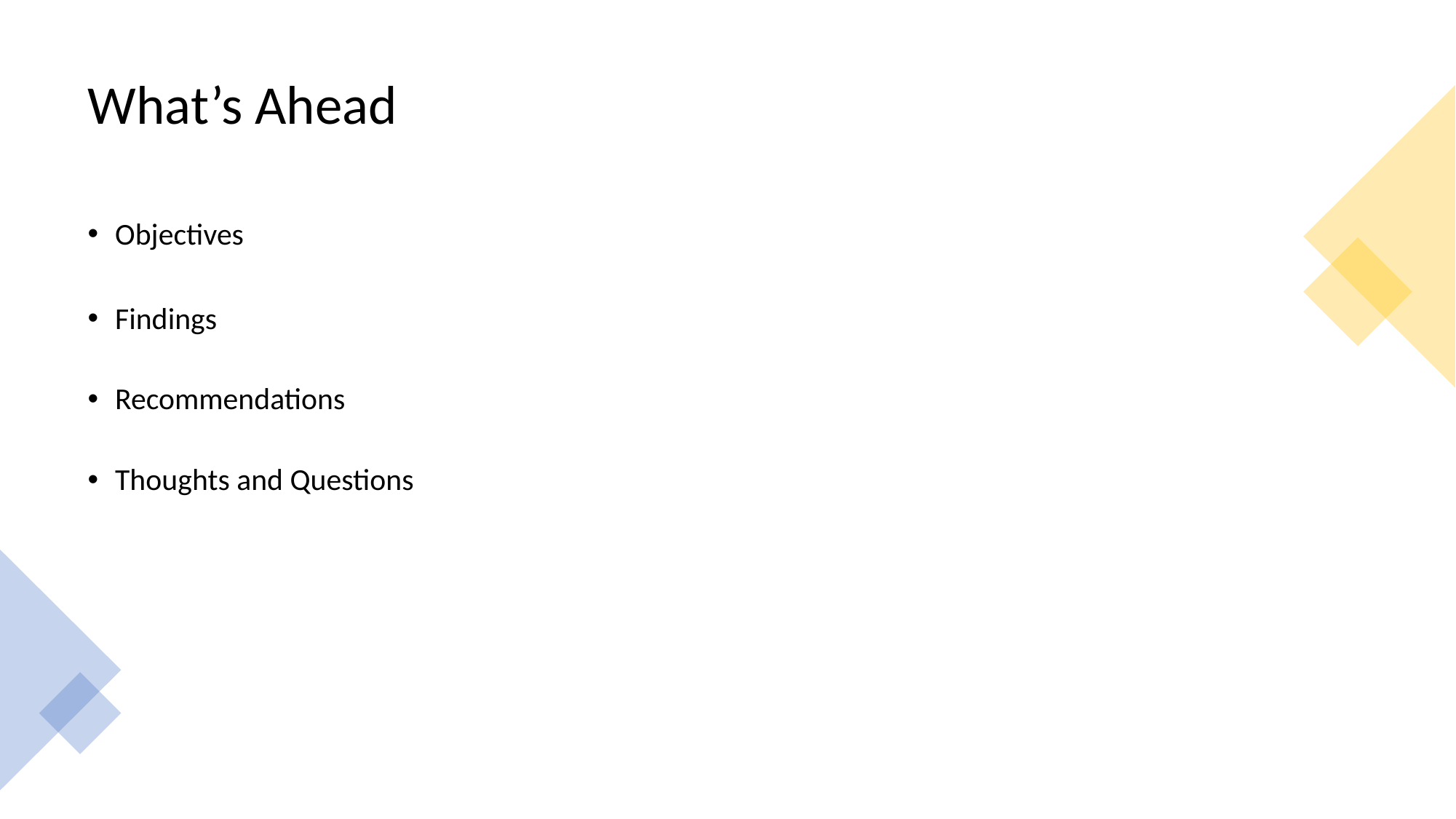

# What’s Ahead

Objectives
Findings
Recommendations
Thoughts and Questions